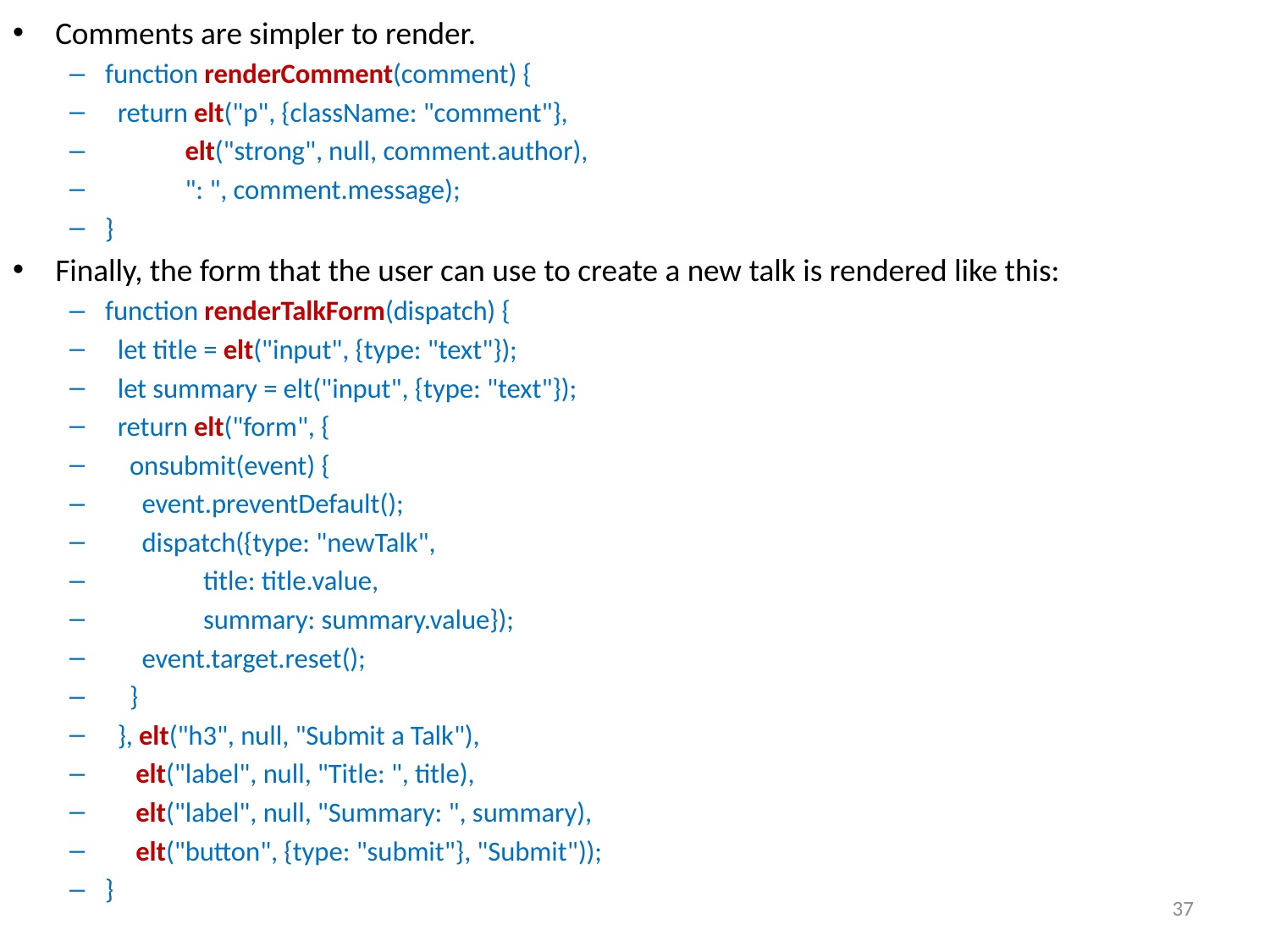

Comments are simpler to render.
function renderComment(comment) {
  return elt("p", {className: "comment"},
             elt("strong", null, comment.author),
             ": ", comment.message);
}
Finally, the form that the user can use to create a new talk is rendered like this:
function renderTalkForm(dispatch) {
  let title = elt("input", {type: "text"});
  let summary = elt("input", {type: "text"});
  return elt("form", {
    onsubmit(event) {
      event.preventDefault();
      dispatch({type: "newTalk",
                title: title.value,
                summary: summary.value});
      event.target.reset();
    }
  }, elt("h3", null, "Submit a Talk"),
     elt("label", null, "Title: ", title),
     elt("label", null, "Summary: ", summary),
     elt("button", {type: "submit"}, "Submit"));
}

37